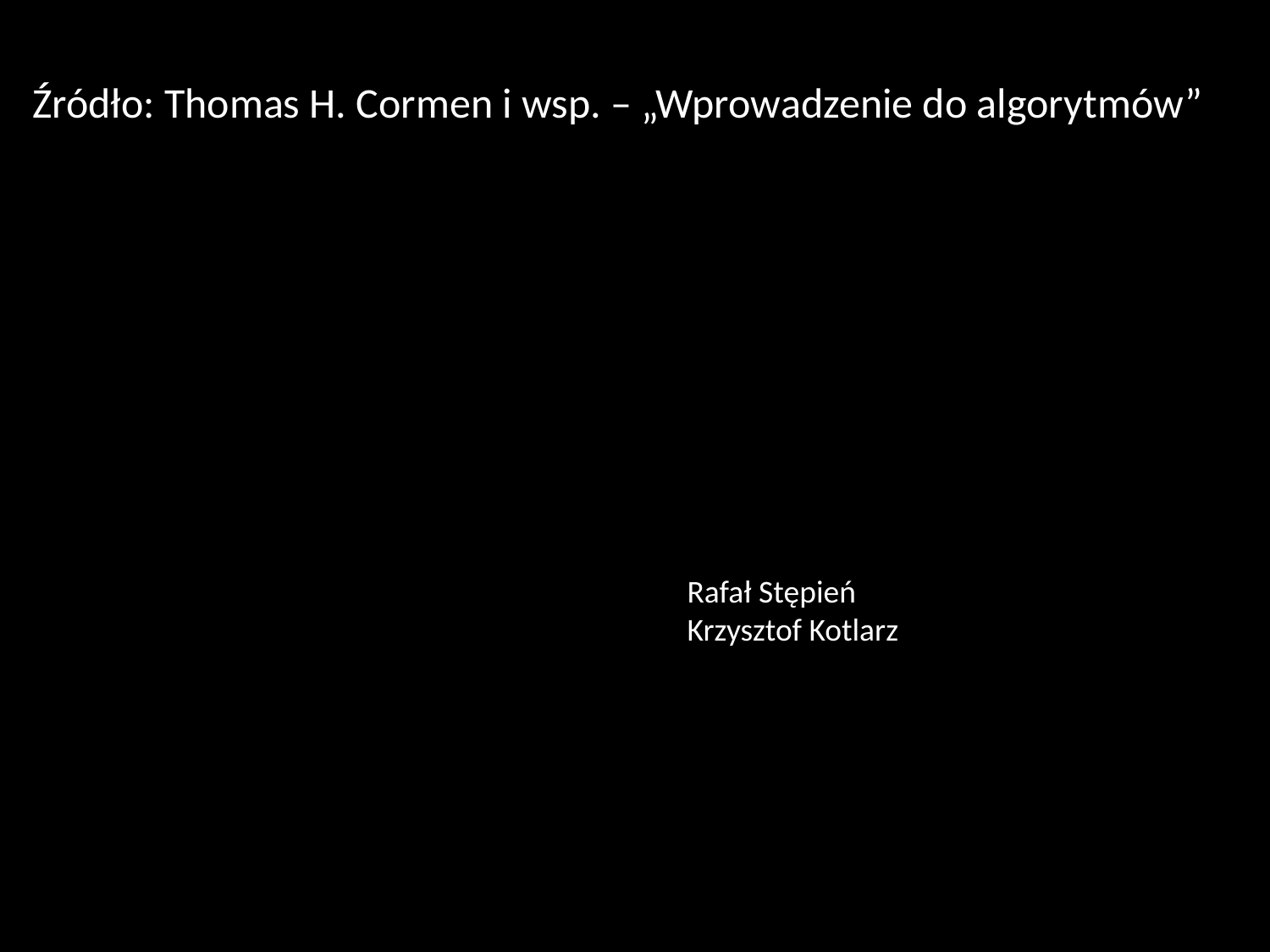

Źródło: Thomas H. Cormen i wsp. – „Wprowadzenie do algorytmów”
Rafał Stępień
Krzysztof Kotlarz